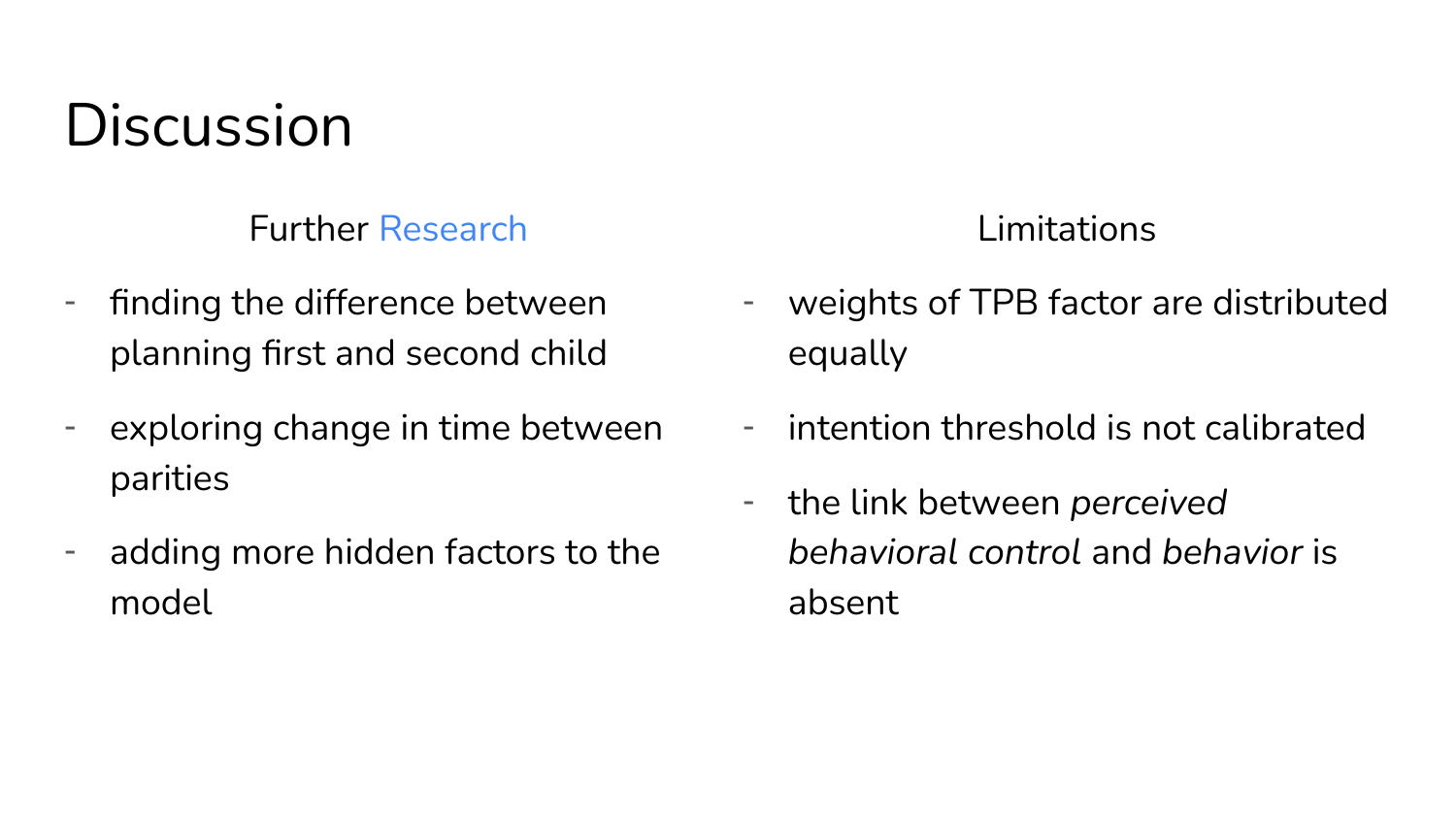

# Discussion
Further Research
finding the difference between planning first and second child
exploring change in time between parities
adding more hidden factors to the model
Limitations
weights of TPB factor are distributed equally
intention threshold is not calibrated
the link between perceived behavioral control and behavior is absent